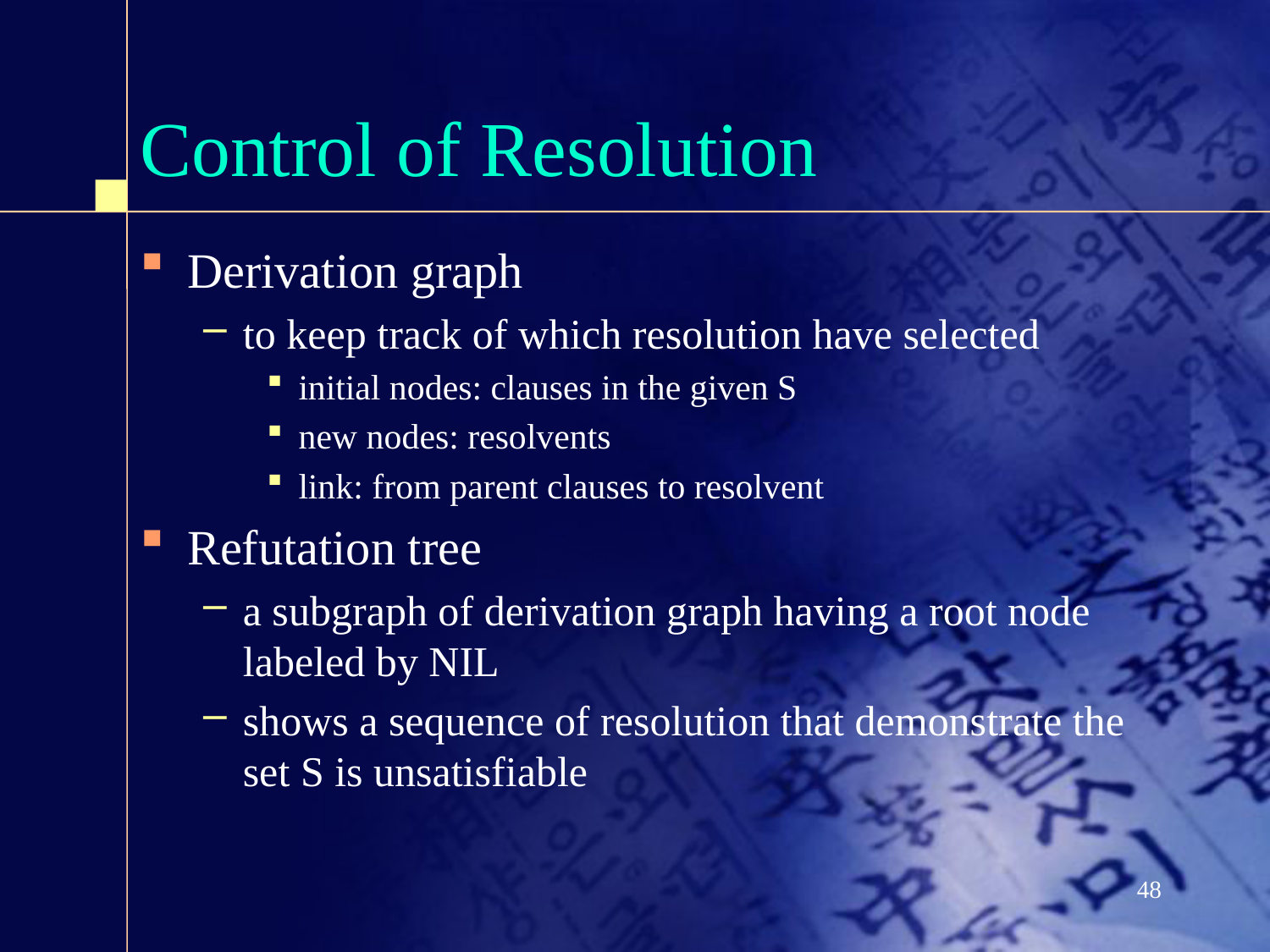

# Control of Resolution
Derivation graph
to keep track of which resolution have selected
initial nodes: clauses in the given S
new nodes: resolvents
link: from parent clauses to resolvent
Refutation tree
a subgraph of derivation graph having a root node labeled by NIL
shows a sequence of resolution that demonstrate the set S is unsatisfiable
48